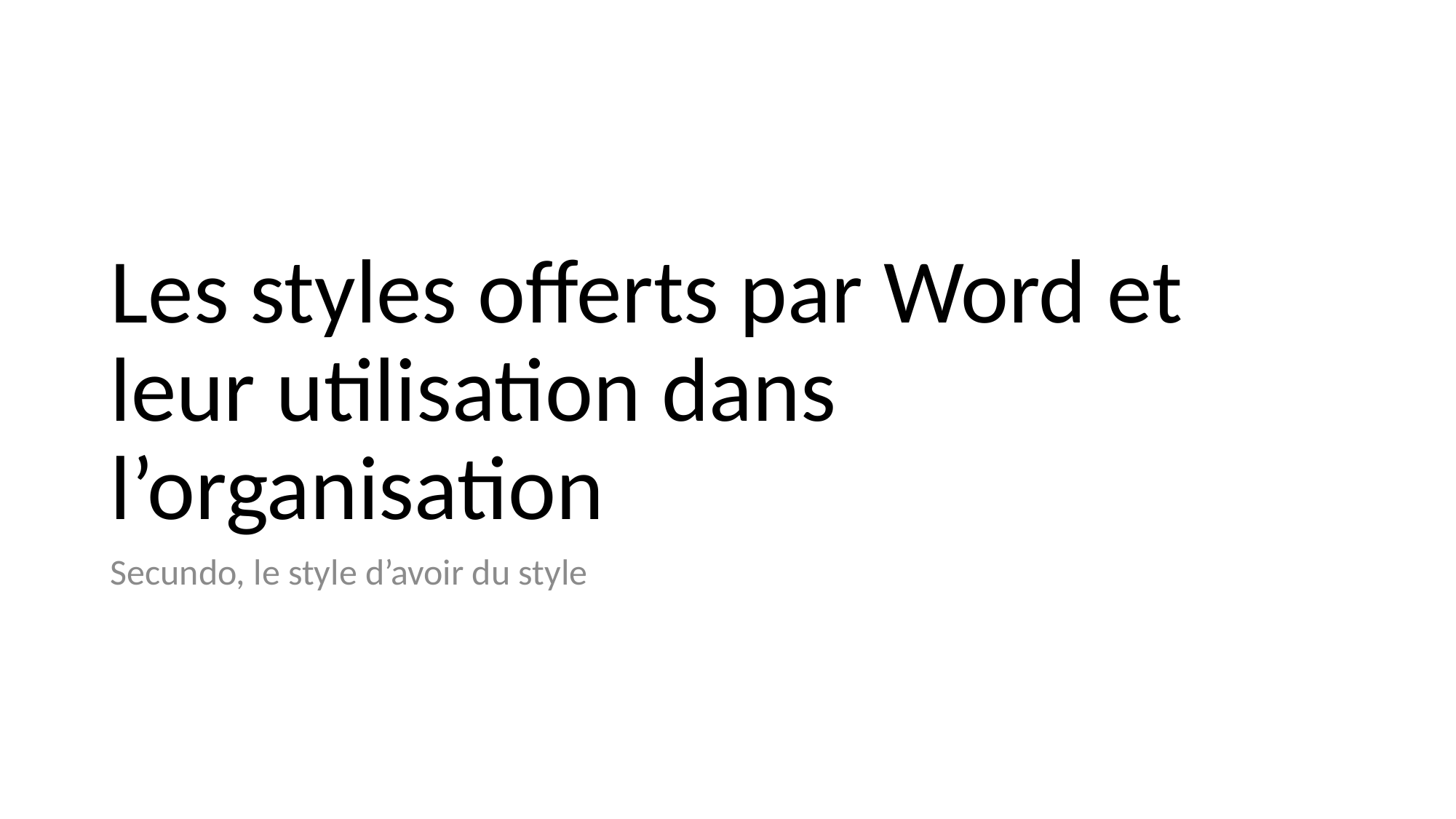

# Les styles offerts par Word et leur utilisation dans l’organisation
Secundo, le style d’avoir du style